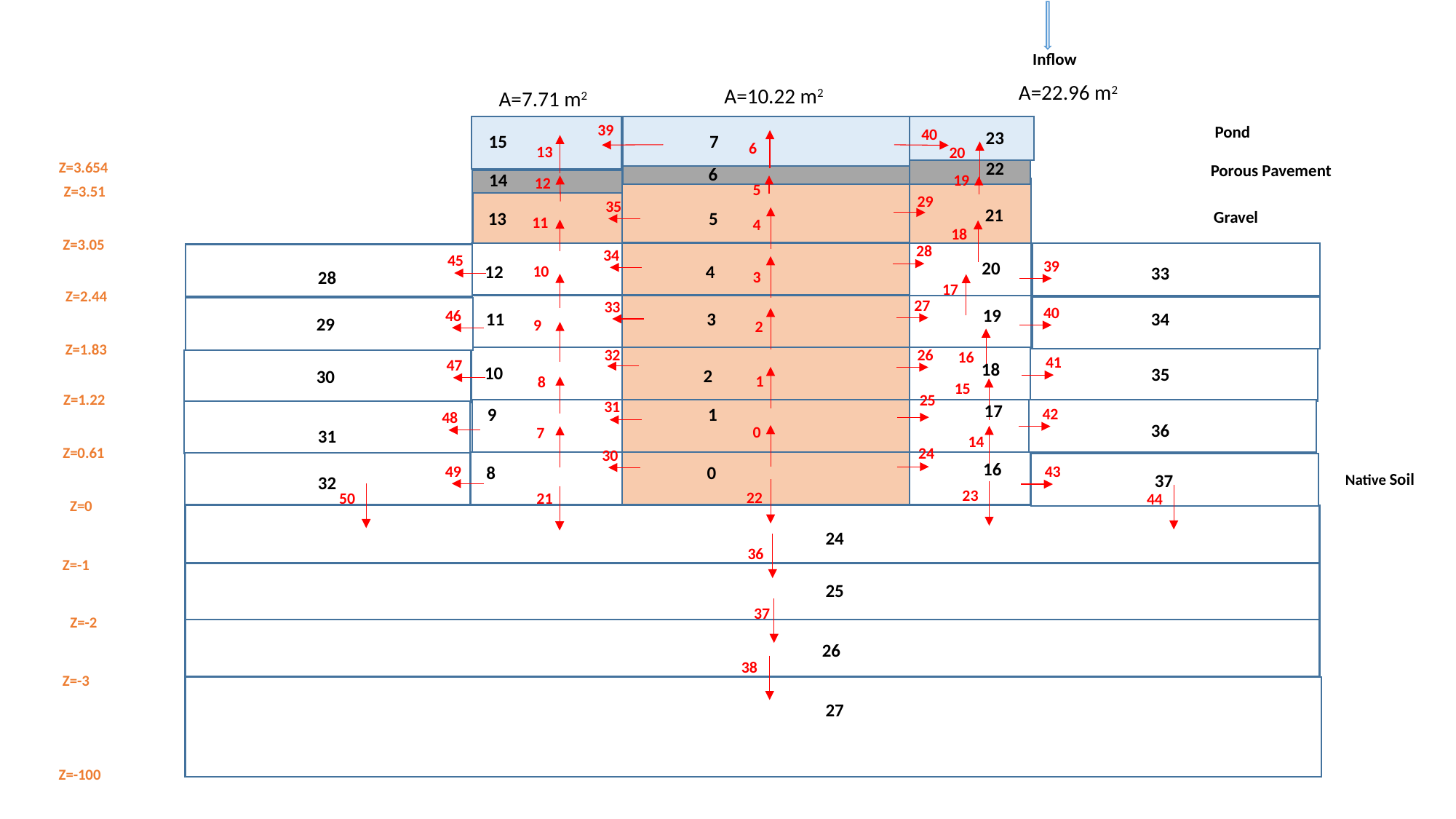

Inflow
A=22.96 m2
A=10.22 m2
A=7.71 m2
39
Pond

40
23
15
7
6
13
20
22
Z=3.654
Porous Pavement
6

14
19

12

5
Z=3.51

29

35
21
Gravel
13
5
11
4
18
Z=3.05
28
34

45
39
20
12
4
10
33
28
3
17
Z=2.44
27
33

40

19
46
34
11
3
29
9
2
Z=1.83
26
32
16
41

47

18

10

35
2

30
1

8

15
Z=1.22
25
31
17
9
1
42

48
36
0
7
31
14
24
Z=0.61
30
16

49
8
0
43
Native Soil
37
32
23
22
50
21
44
Z=0

24
36
Z=-1

25
37
Z=-2

26
38
Z=-3

27
Z=-100